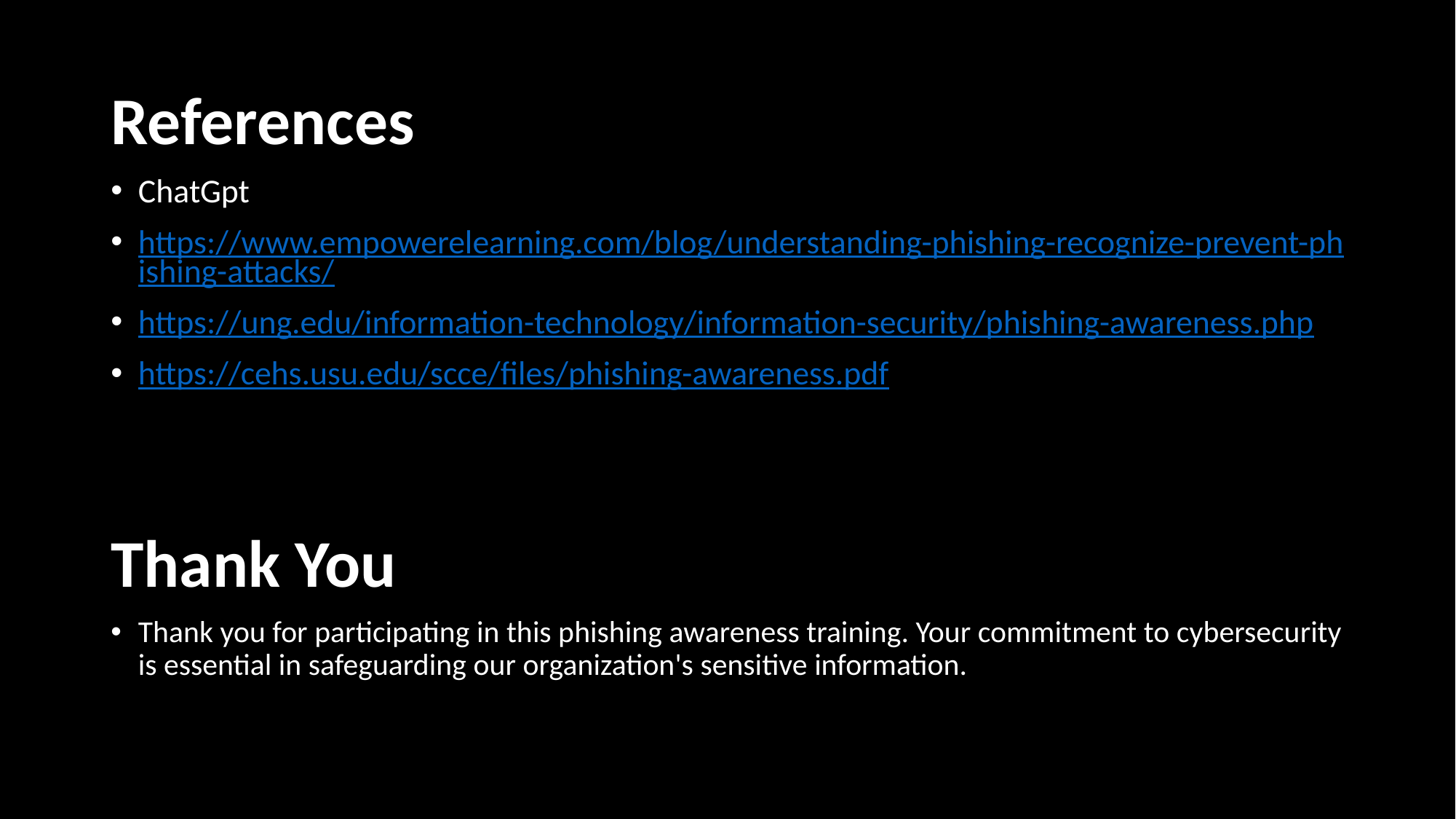

# References
ChatGpt
https://www.empowerelearning.com/blog/understanding-phishing-recognize-prevent-phishing-attacks/
https://ung.edu/information-technology/information-security/phishing-awareness.php
https://cehs.usu.edu/scce/files/phishing-awareness.pdf

Thank You
Thank you for participating in this phishing awareness training. Your commitment to cybersecurity is essential in safeguarding our organization's sensitive information.